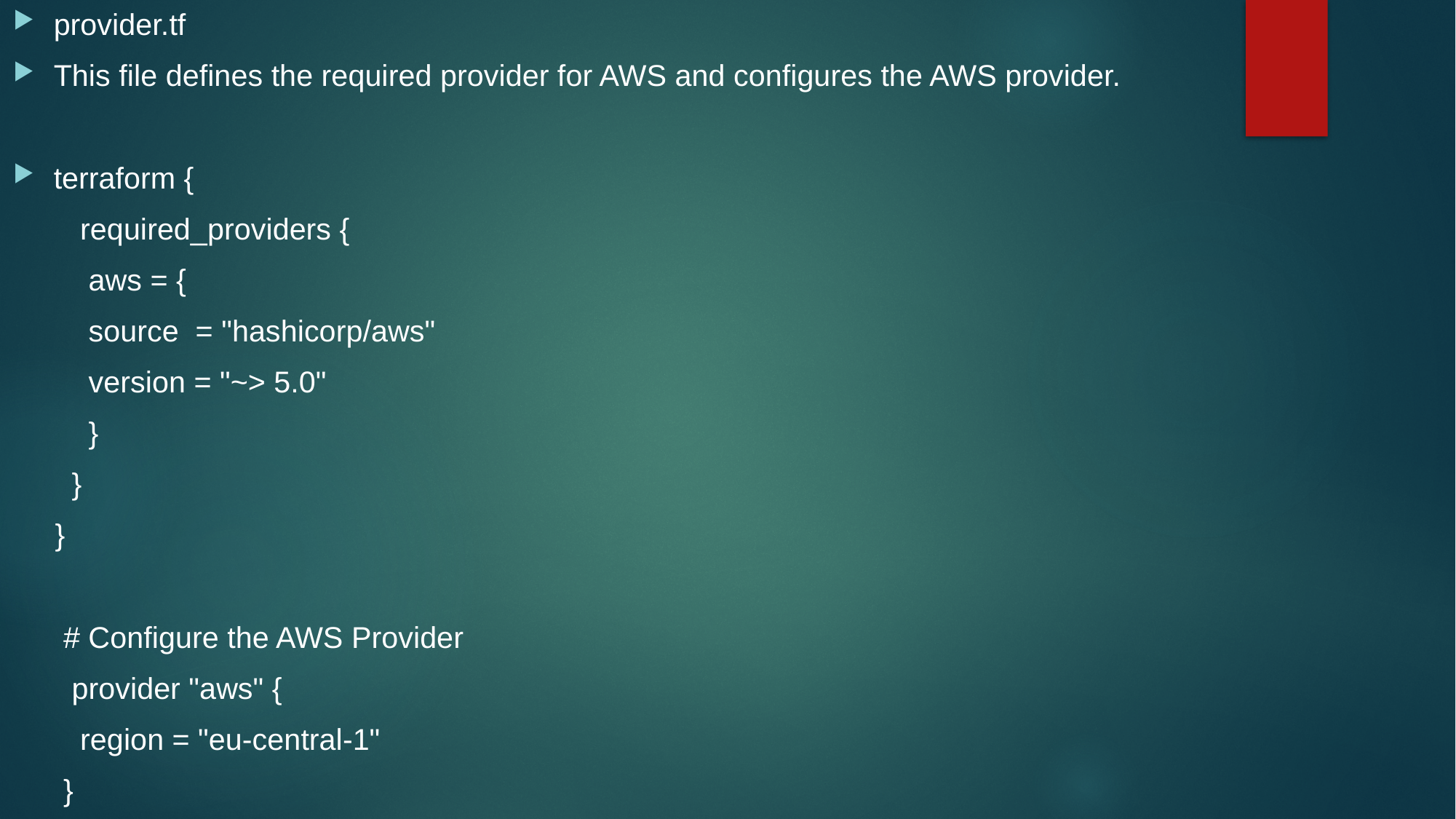

provider.tf
This file defines the required provider for AWS and configures the AWS provider.

terraform {
        required_providers {
         aws = {
         source  = "hashicorp/aws"
         version = "~> 5.0"
         }
       }
     }

      # Configure the AWS Provider
       provider "aws" {
        region = "eu-central-1"
      }